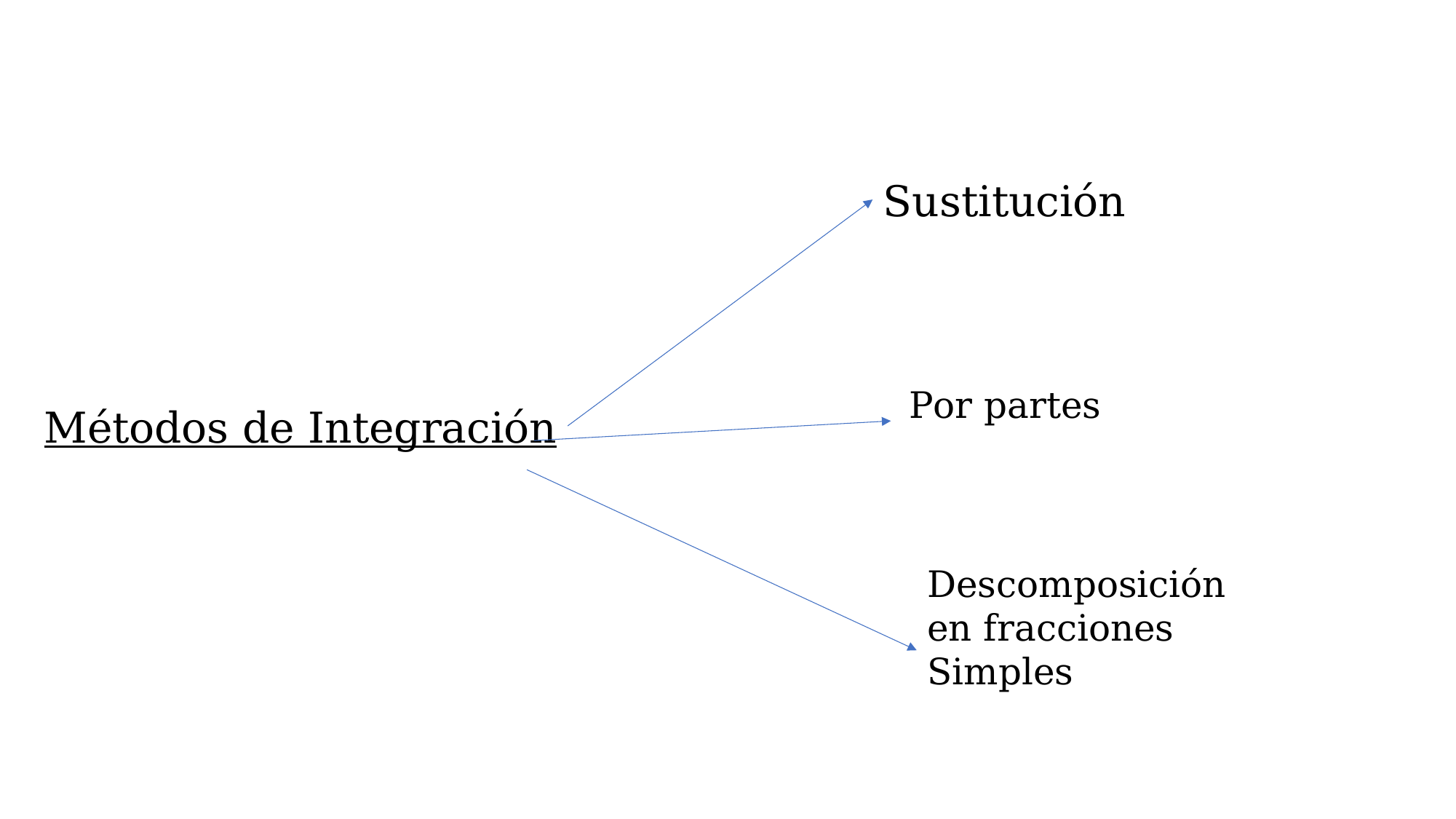

Sustitución

Por partes
Métodos de Integración
Descomposición
en fracciones Simples